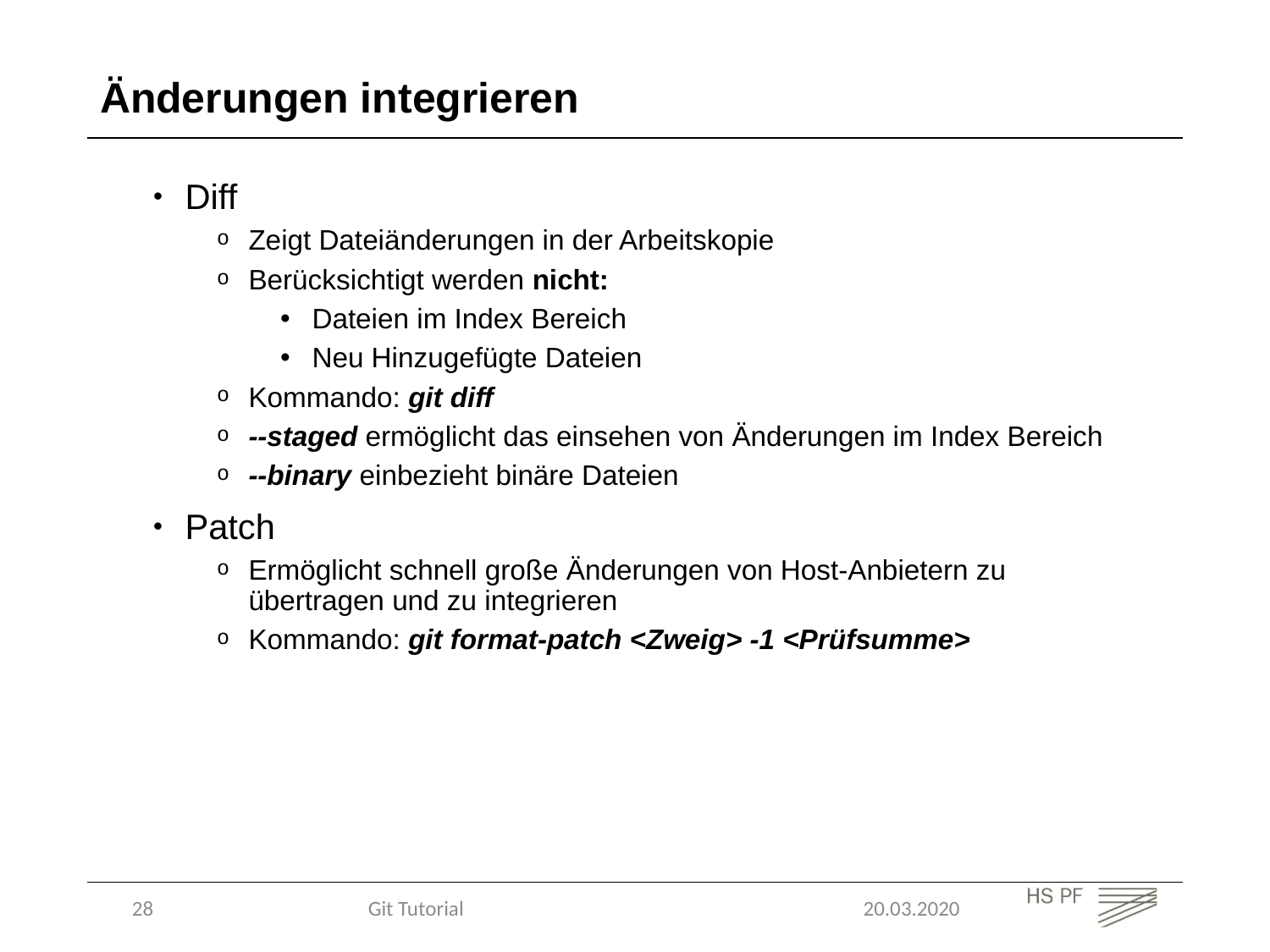

Änderungen integrieren
Diff
Zeigt Dateiänderungen in der Arbeitskopie
Berücksichtigt werden nicht:
Dateien im Index Bereich
Neu Hinzugefügte Dateien
Kommando: git diff
--staged ermöglicht das einsehen von Änderungen im Index Bereich
--binary einbezieht binäre Dateien
Patch
Ermöglicht schnell große Änderungen von Host-Anbietern zu übertragen und zu integrieren
Kommando: git format-patch <Zweig> -1 <Prüfsumme>